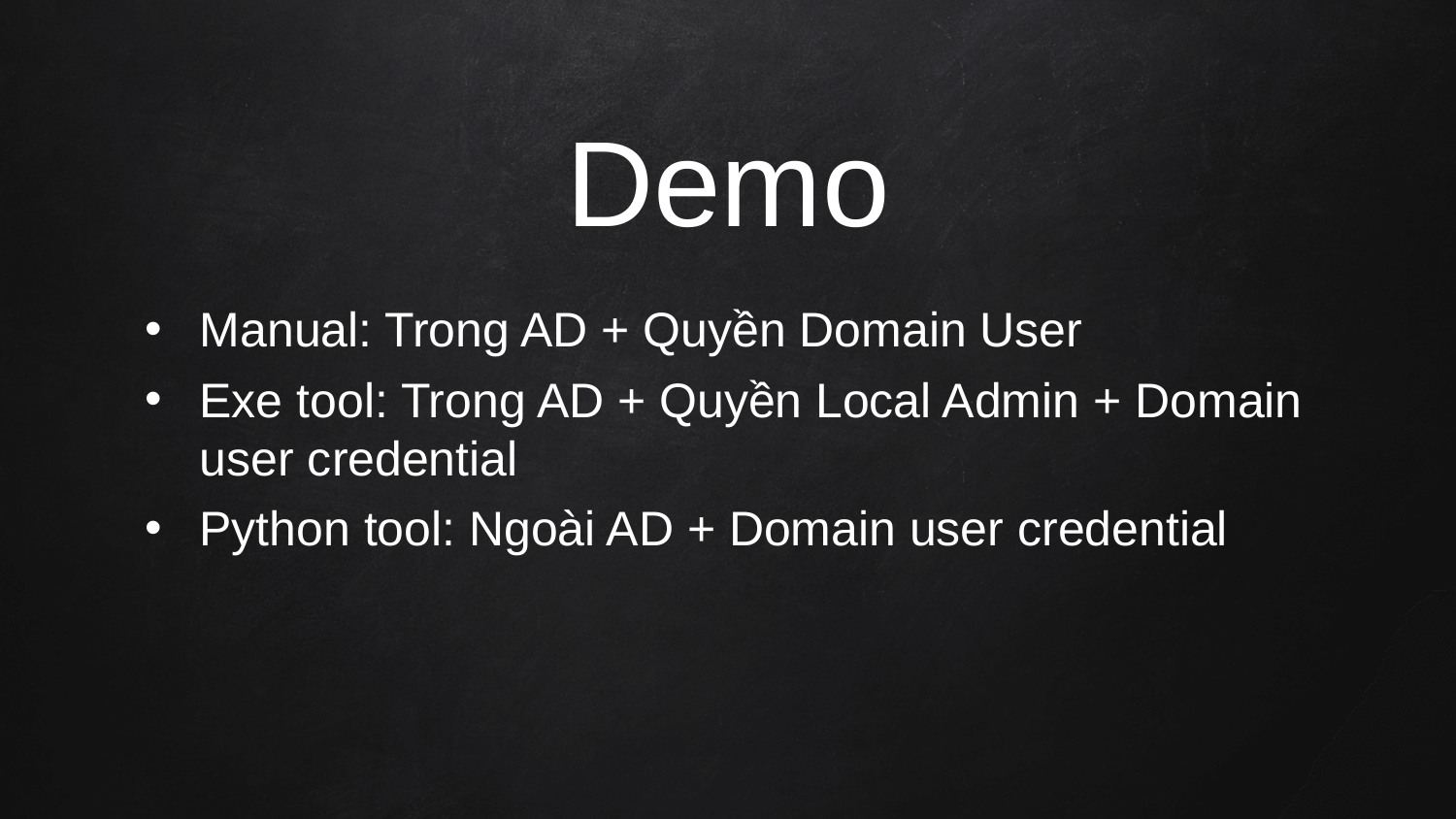

# Demo
Manual: Trong AD + Quyền Domain User
Exe tool: Trong AD + Quyền Local Admin + Domain user credential
Python tool: Ngoài AD + Domain user credential